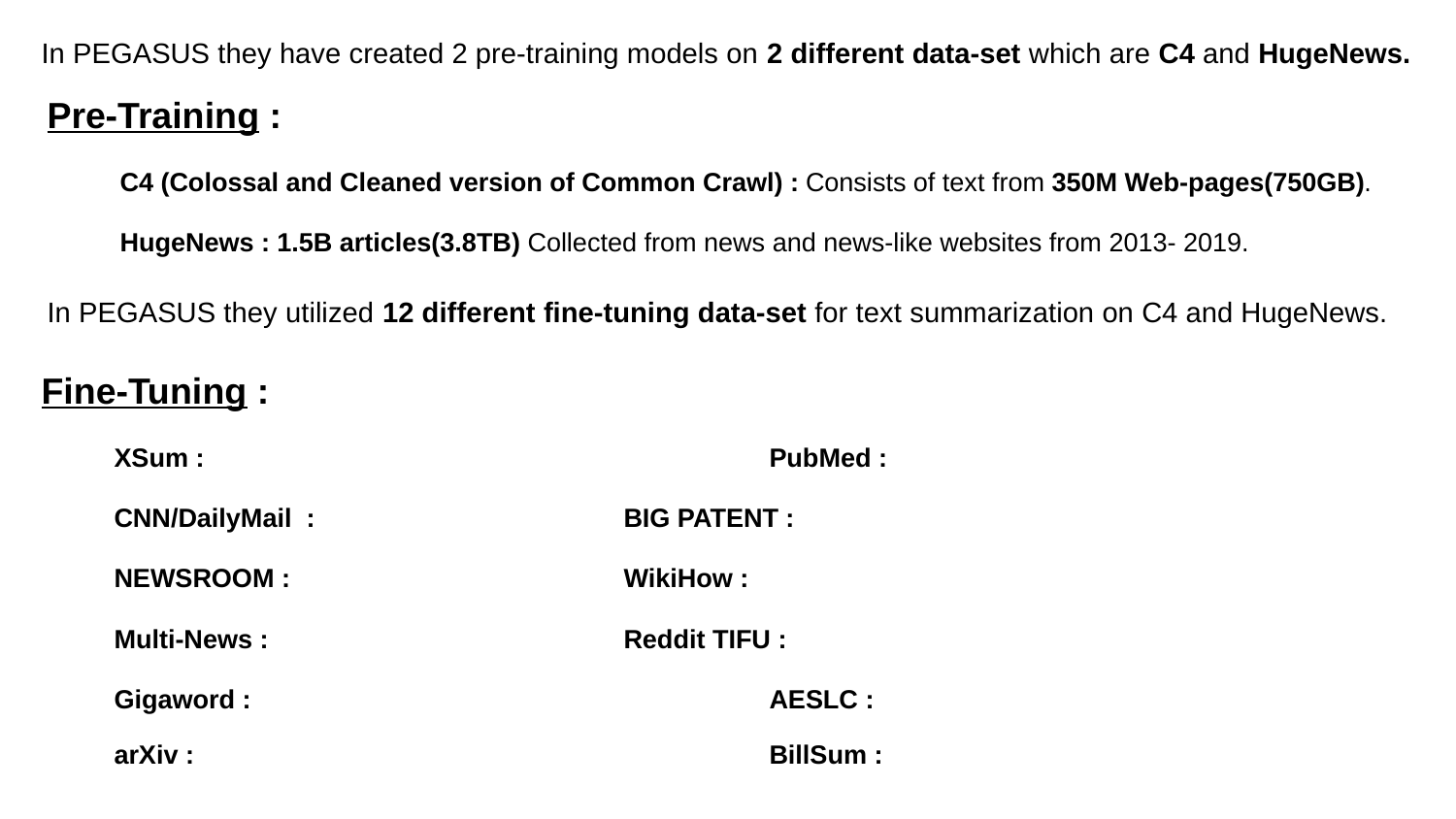

In PEGASUS they have created 2 pre-training models on 2 different data-set which are C4 and HugeNews.
Pre-Training :
C4 (Colossal and Cleaned version of Common Crawl) : Consists of text from 350M Web-pages(750GB).
HugeNews : 1.5B articles(3.8TB) Collected from news and news-like websites from 2013- 2019.
In PEGASUS they utilized 12 different fine-tuning data-set for text summarization on C4 and HugeNews.
Fine-Tuning :
XSum : 				PubMed :
CNN/DailyMail  :			BIG PATENT :
NEWSROOM :			WikiHow :
Multi-News :			Reddit TIFU :
Gigaword :				AESLC :
arXiv :				BillSum :